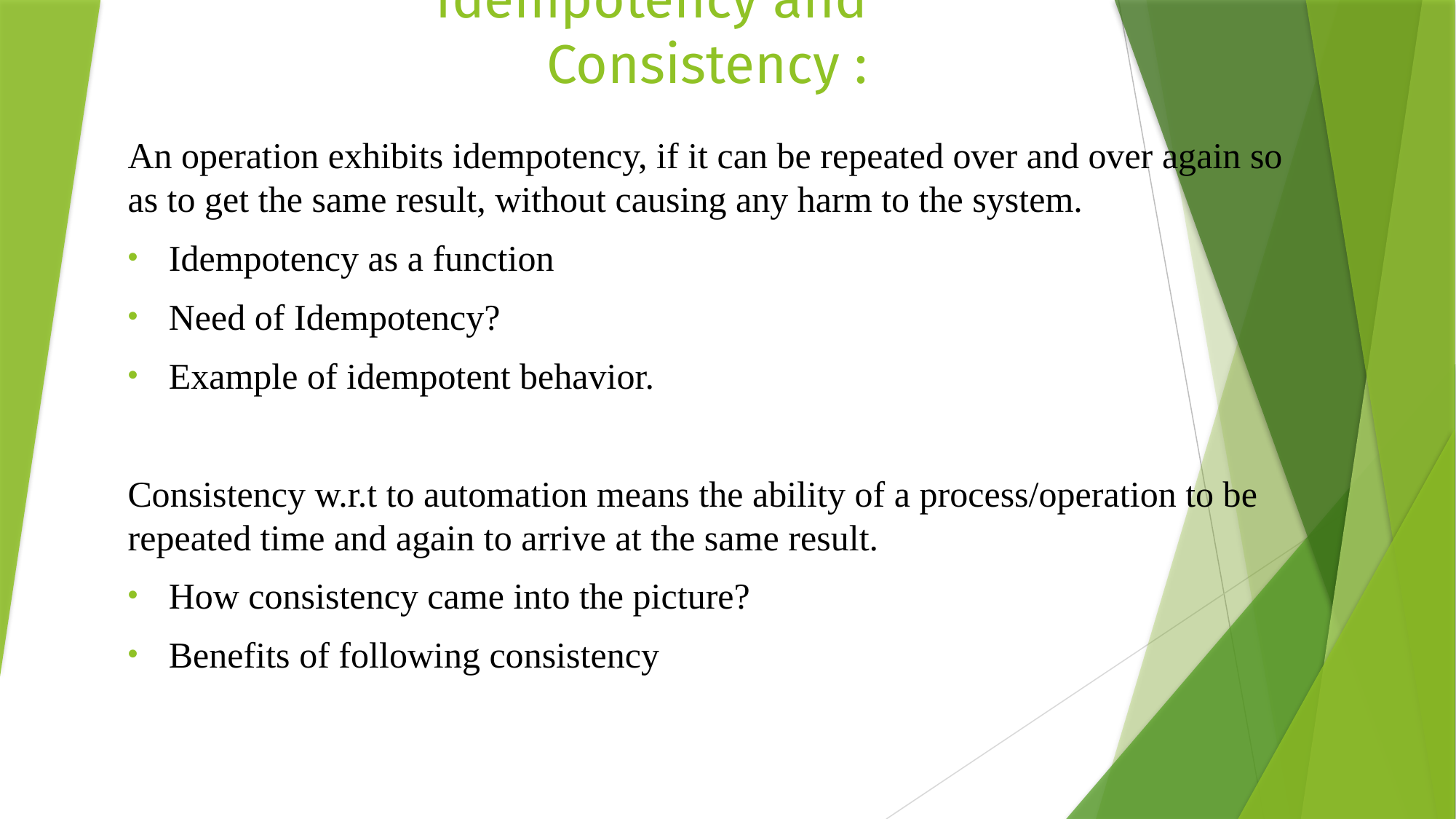

# Idempotency and Consistency :
An operation exhibits idempotency, if it can be repeated over and over again so as to get the same result, without causing any harm to the system.
Idempotency as a function
Need of Idempotency?
Example of idempotent behavior.

Consistency w.r.t to automation means the ability of a process/operation to be repeated time and again to arrive at the same result.
How consistency came into the picture?
Benefits of following consistency